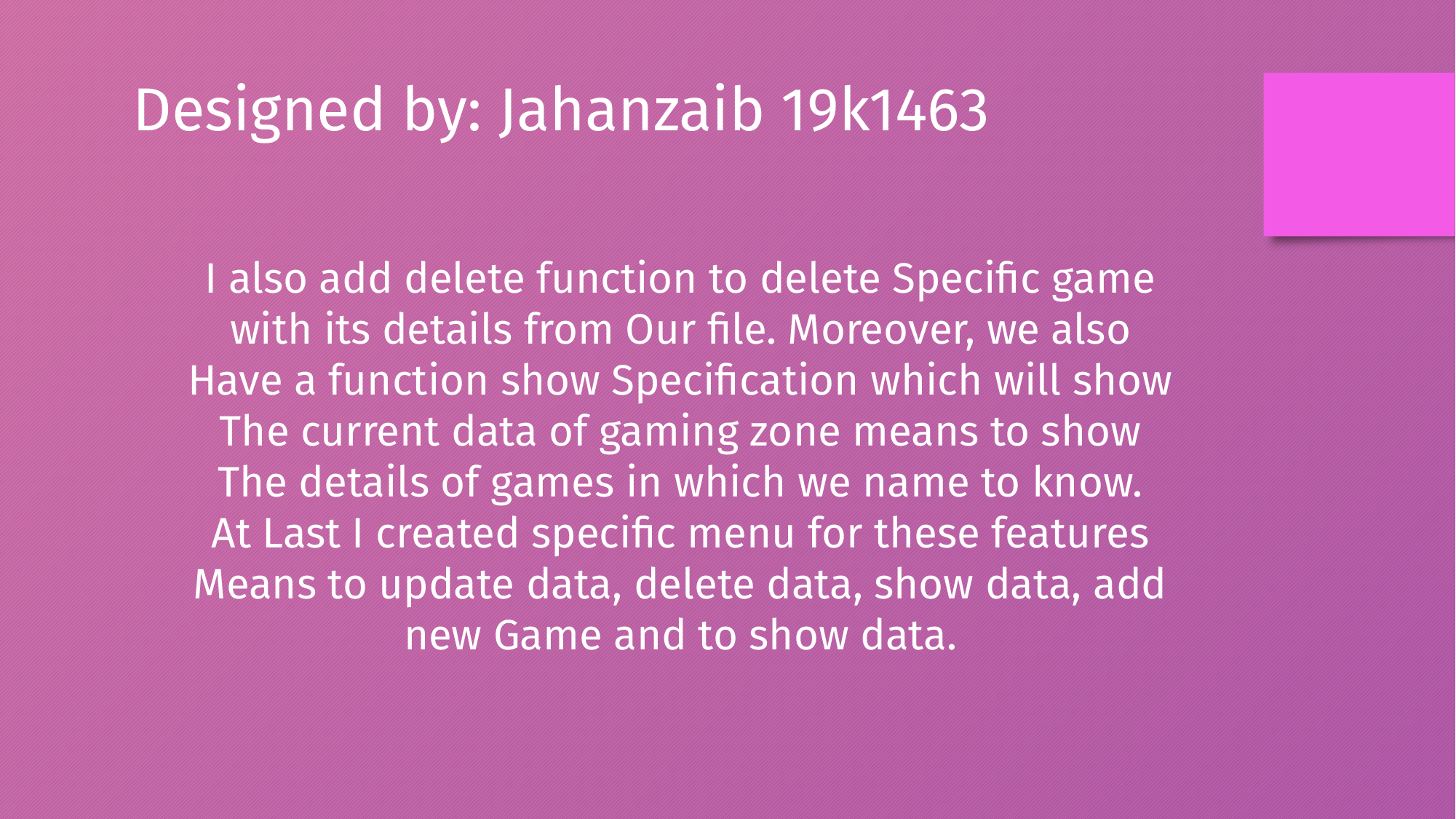

Designed by: Jahanzaib 19k1463
I also add delete function to delete Specific game with its details from Our file. Moreover, we also
Have a function show Specification which will show
The current data of gaming zone means to show
The details of games in which we name to know.
At Last I created specific menu for these features
Means to update data, delete data, show data, add new Game and to show data.